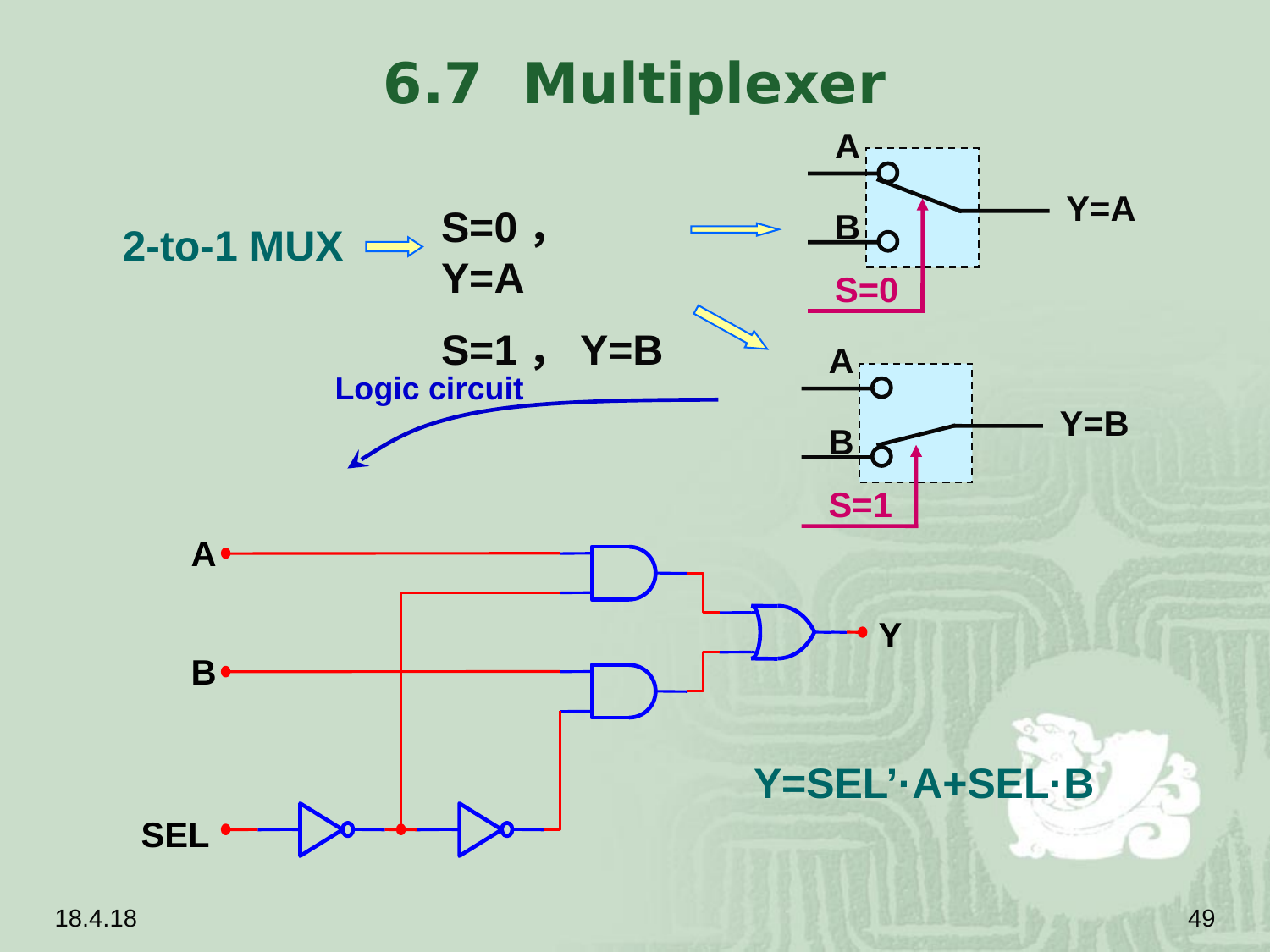

# 6.7  Multiplexer
A

Y=A
B

S=0

S=0， Y=A
S=1，Y=B

2-to-1 MUX

A

Y=B
B

S=1

Logic circuit

A

Y
B
SEL
Y=SEL’·A+SEL·B
18.4.18
49